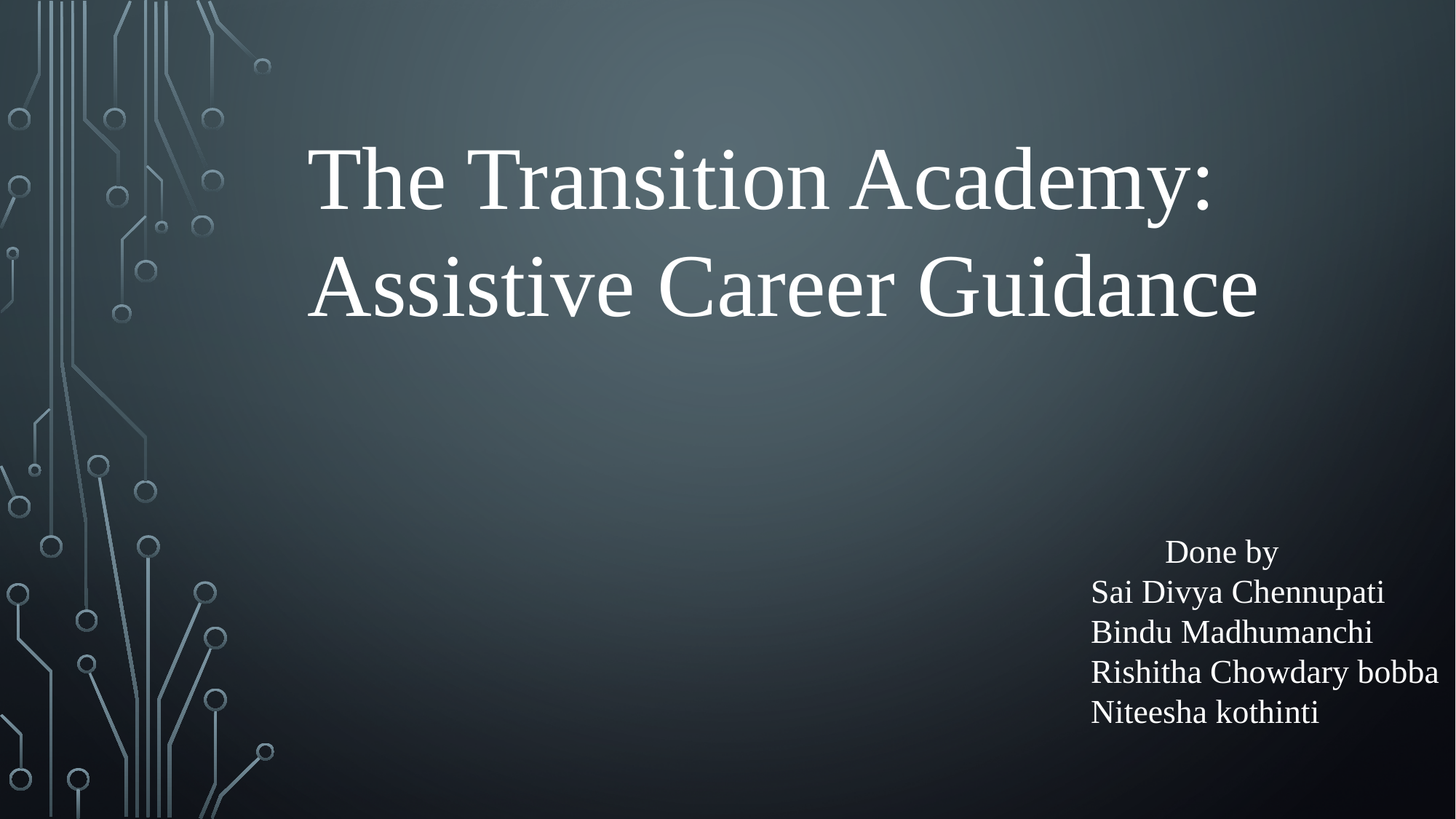

The Transition Academy: Assistive Career Guidance

        Done by
Sai Divya Chennupati
Bindu Madhumanchi
Rishitha Chowdary bobba
Niteesha kothinti